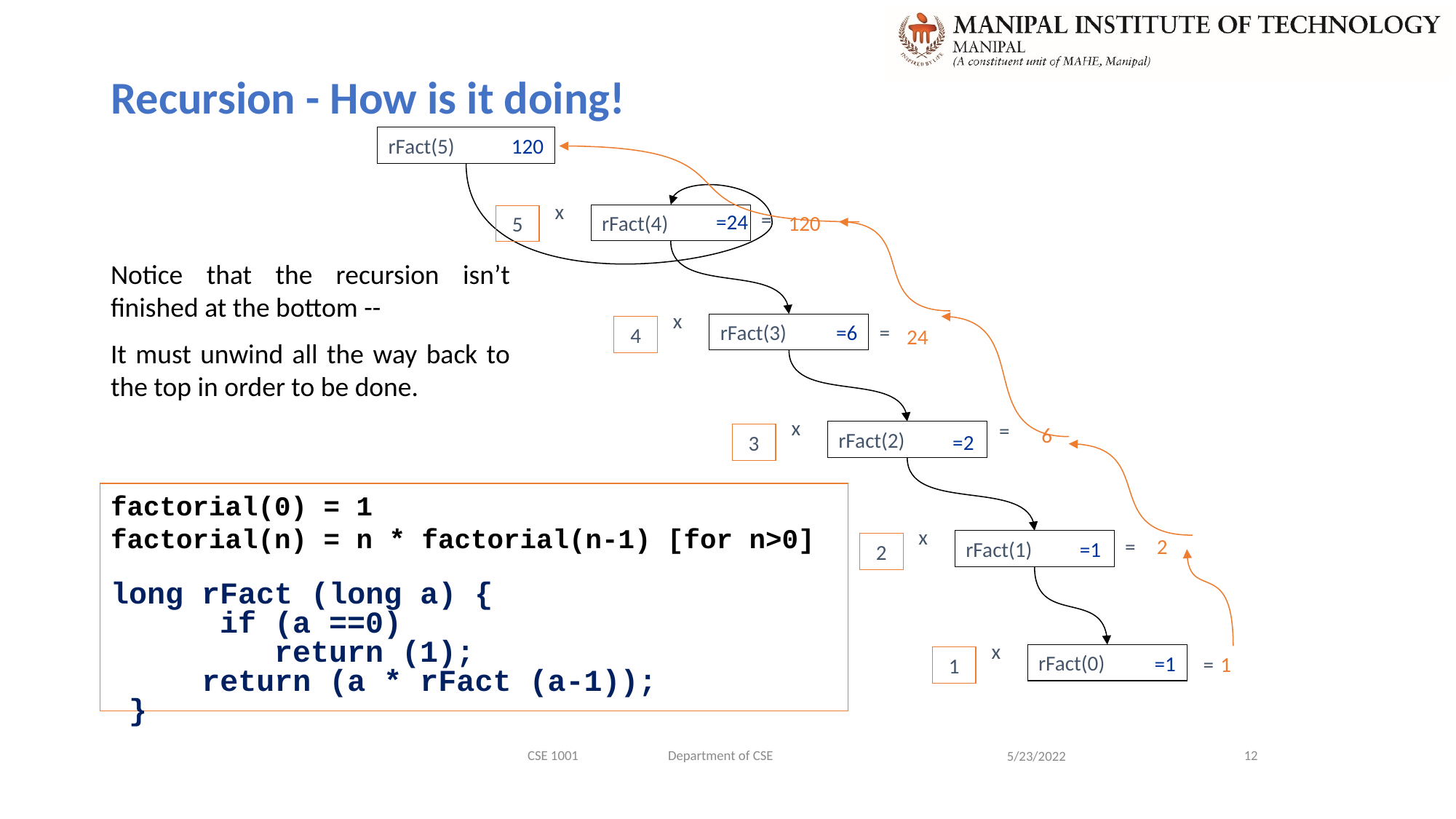

# Recursion - How is it doing!
rFact(5)
120
x
=
=24
rFact(4)
120
5
Notice that the recursion isn’t finished at the bottom --
It must unwind all the way back to the top in order to be done.
x
=6
rFact(3)
=
4
24
x
=
6
rFact(2)
=2
3
factorial(0) = 1
factorial(n) = n * factorial(n-1) [for n>0]

long rFact (long a) {
	if (a ==0)
	   return (1);
     return (a * rFact (a-1));
 }

x
=
2
rFact(1)
=1
2
x
rFact(0)
=1
=
1
1
CSE 1001                             Department of CSE
12
5/23/2022